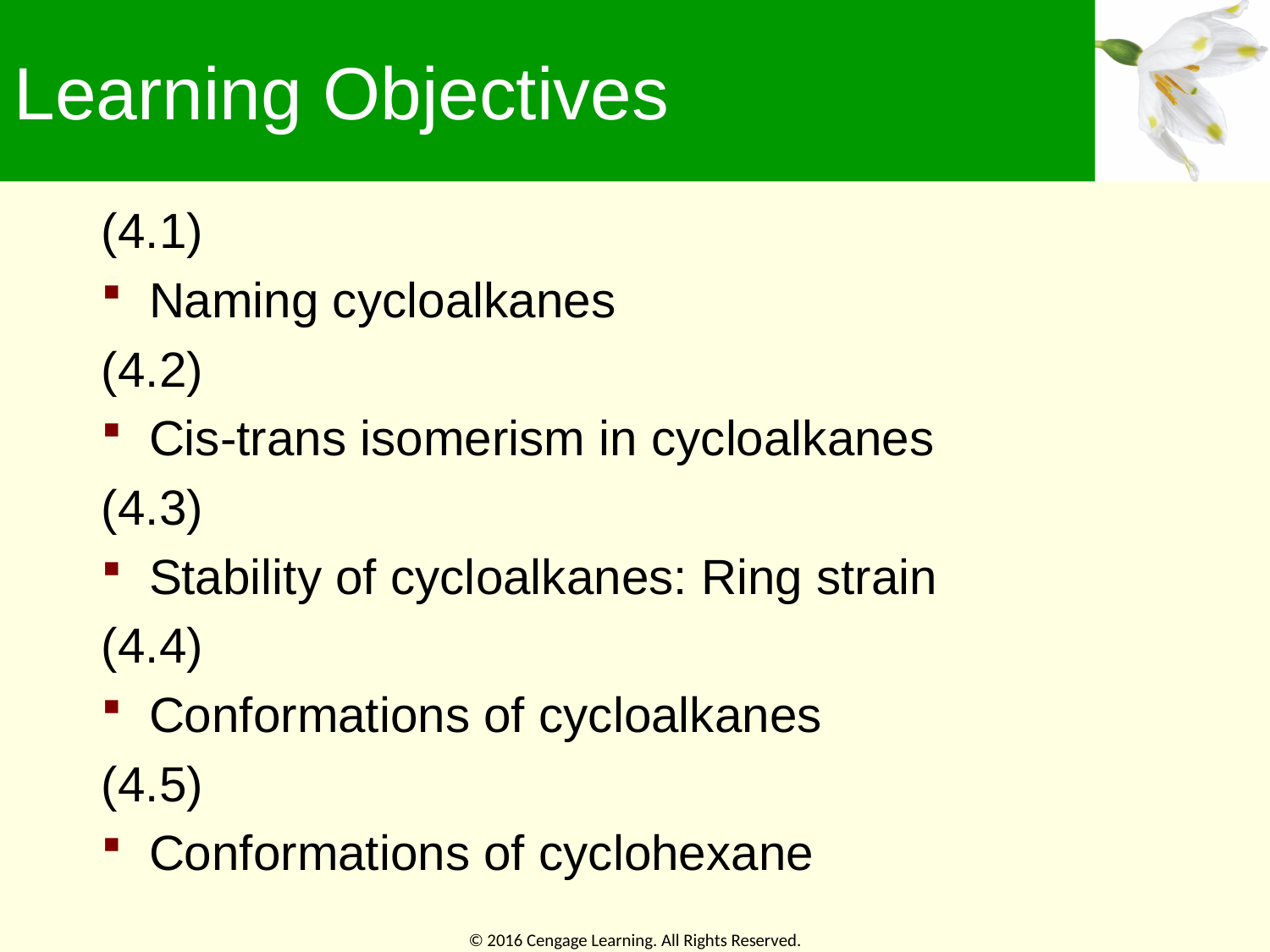

# Learning Objectives
(4.1)
Naming cycloalkanes
(4.2)
Cis-trans isomerism in cycloalkanes
(4.3)
Stability of cycloalkanes: Ring strain
(4.4)
Conformations of cycloalkanes
(4.5)
Conformations of cyclohexane